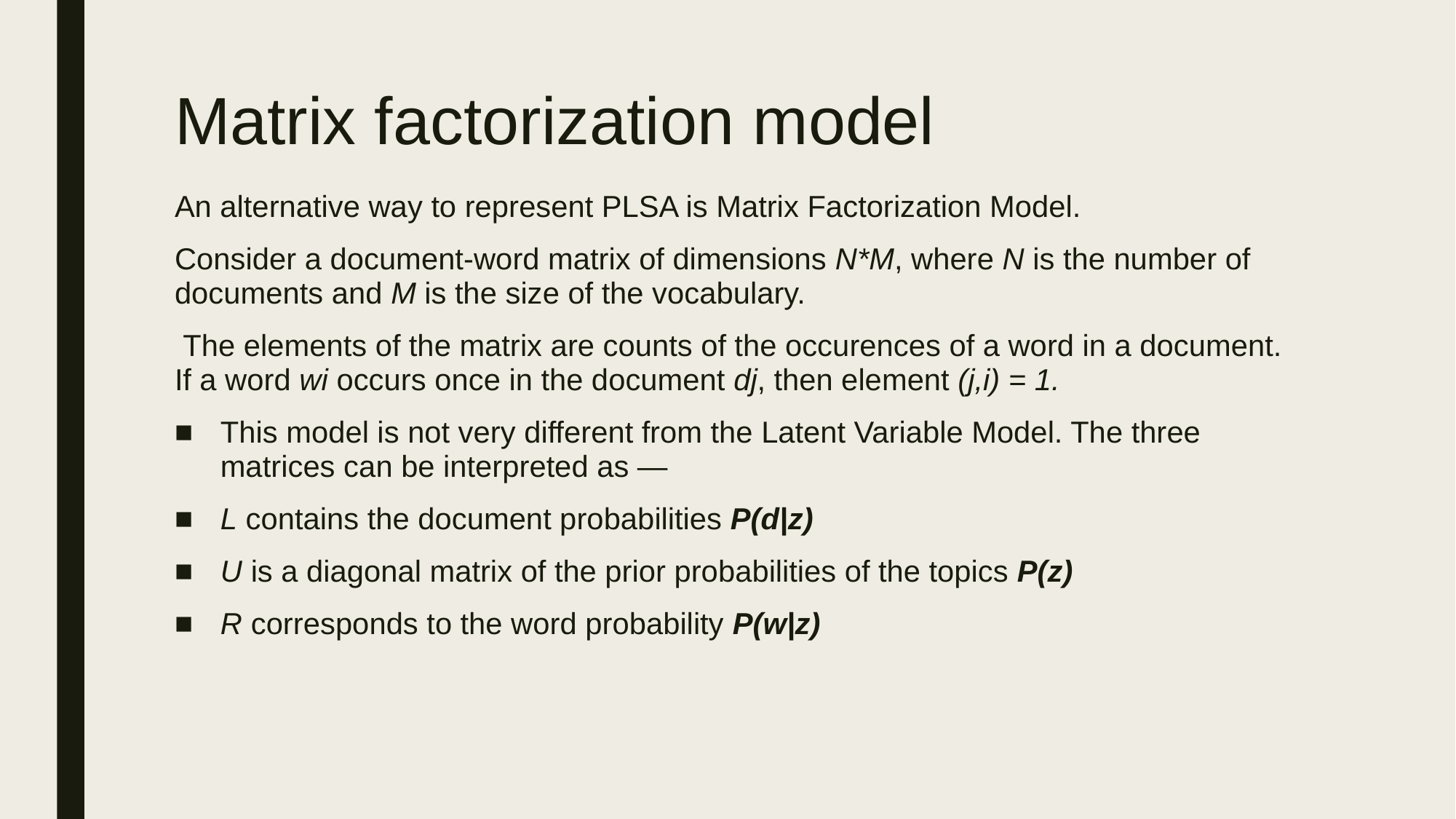

# Matrix factorization model
An alternative way to represent PLSA is Matrix Factorization Model.
Consider a document-word matrix of dimensions N*M, where N is the number of documents and M is the size of the vocabulary.
 The elements of the matrix are counts of the occurences of a word in a document. If a word wi occurs once in the document dj, then element (j,i) = 1.
This model is not very different from the Latent Variable Model. The three matrices can be interpreted as —
L contains the document probabilities P(d|z)
U is a diagonal matrix of the prior probabilities of the topics P(z)
R corresponds to the word probability P(w|z)